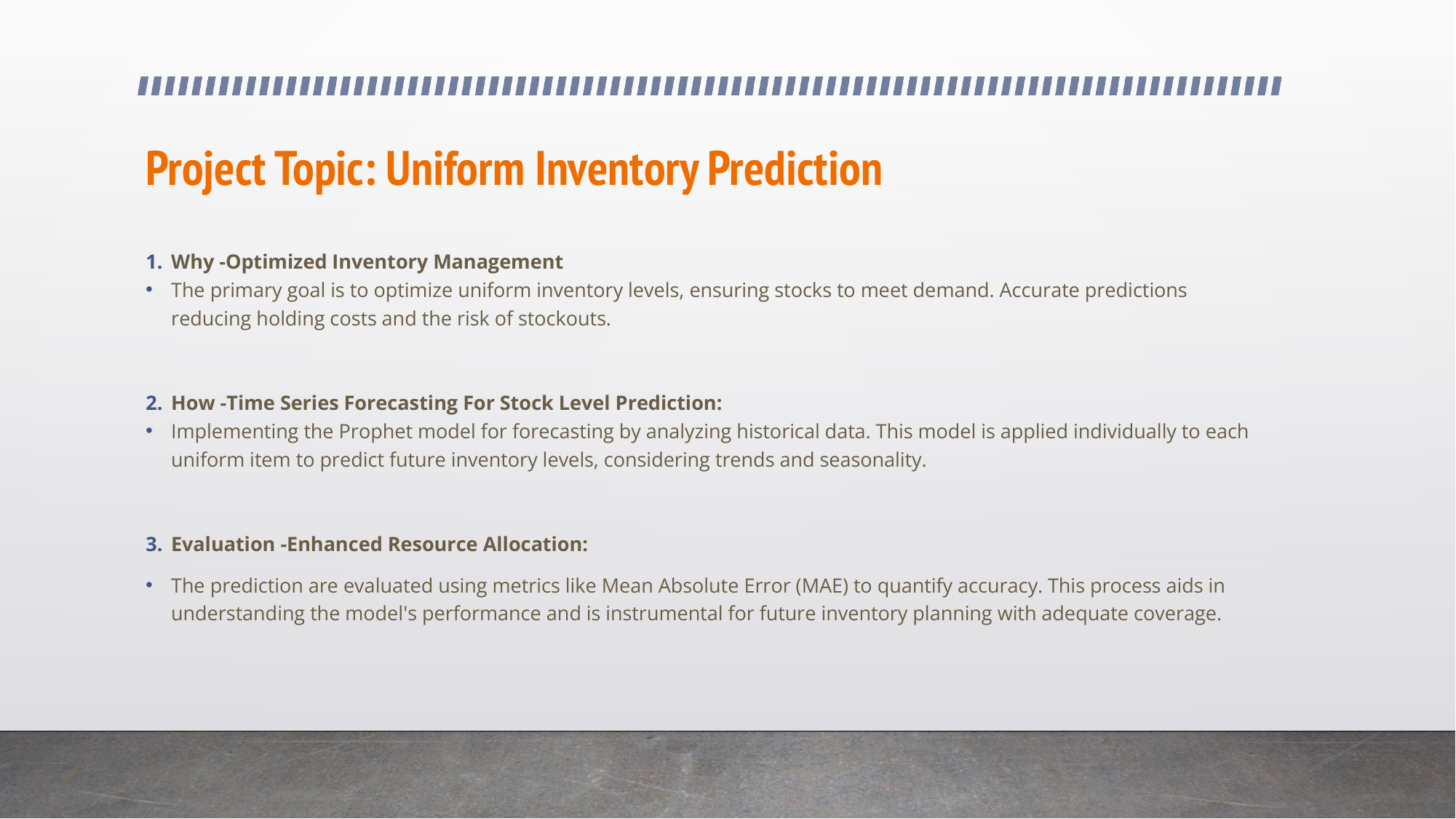

# Project Topic: Uniform Inventory Prediction
Why -Optimized Inventory Management
The primary goal is to optimize uniform inventory levels, ensuring stocks to meet demand. Accurate predictions reducing holding costs and the risk of stockouts.

How -Time Series Forecasting For Stock Level Prediction:
Implementing the Prophet model for forecasting by analyzing historical data. This model is applied individually to each uniform item to predict future inventory levels, considering trends and seasonality.

Evaluation -Enhanced Resource Allocation:
The prediction are evaluated using metrics like Mean Absolute Error (MAE) to quantify accuracy. This process aids in understanding the model's performance and is instrumental for future inventory planning with adequate coverage.